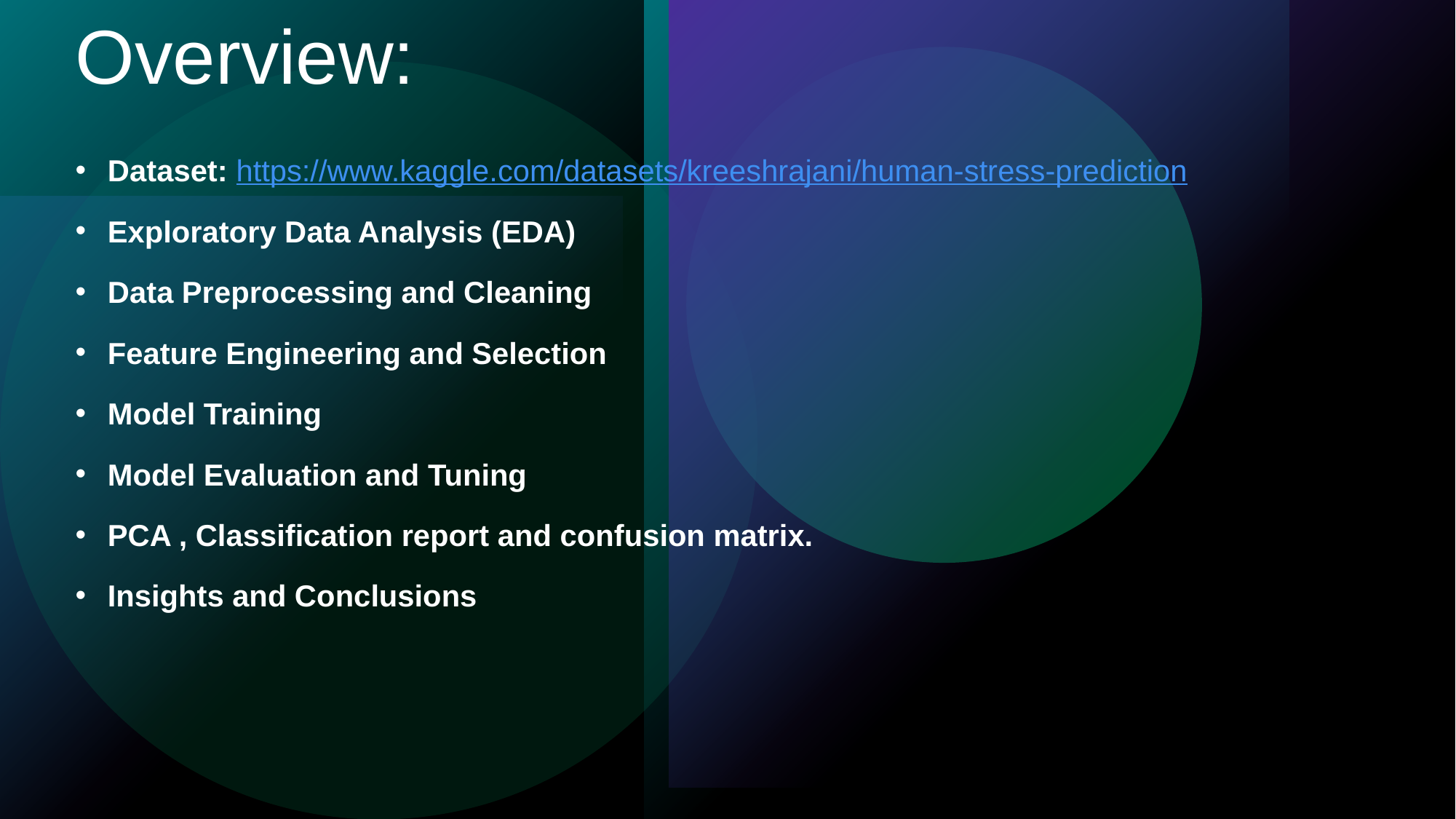

# Overview:
Dataset: https://www.kaggle.com/datasets/kreeshrajani/human-stress-prediction
Exploratory Data Analysis (EDA)
Data Preprocessing and Cleaning
Feature Engineering and Selection
Model Training
Model Evaluation and Tuning
PCA , Classification report and confusion matrix.
Insights and Conclusions